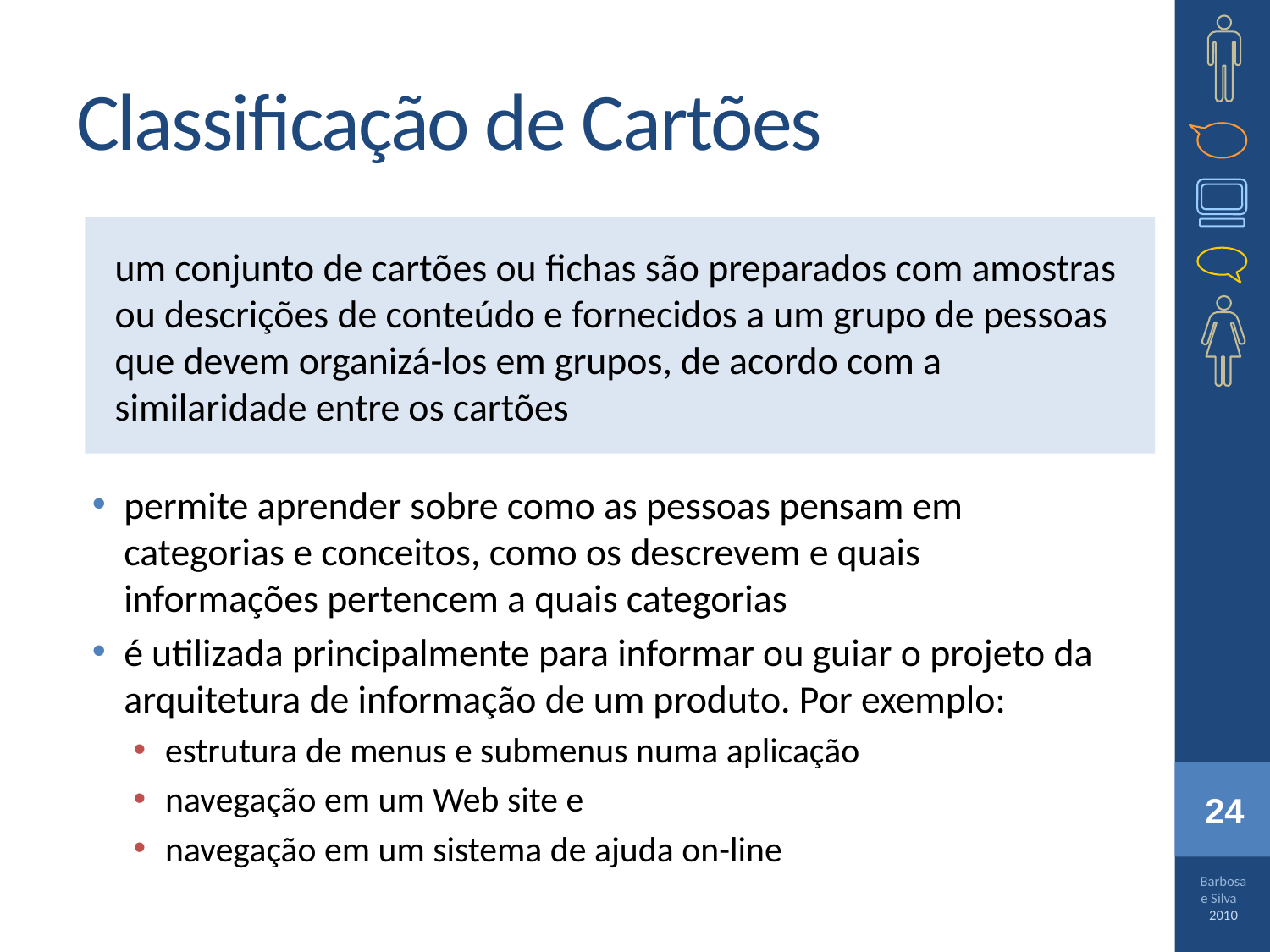

# Classiﬁcação de Cartões
um conjunto de cartões ou ﬁchas são preparados com amostras ou descrições de conteúdo e fornecidos a um grupo de pessoas que devem organizá-los em grupos, de acordo com a similaridade entre os cartões

permite aprender sobre como as pessoas pensam em categorias e conceitos, como os descrevem e quais informações pertencem a quais categorias
é utilizada principalmente para informar ou guiar o projeto da arquitetura de informação de um produto. Por exemplo:
estrutura de menus e submenus numa aplicação
navegação em um Web site e
navegação em um sistema de ajuda on-line